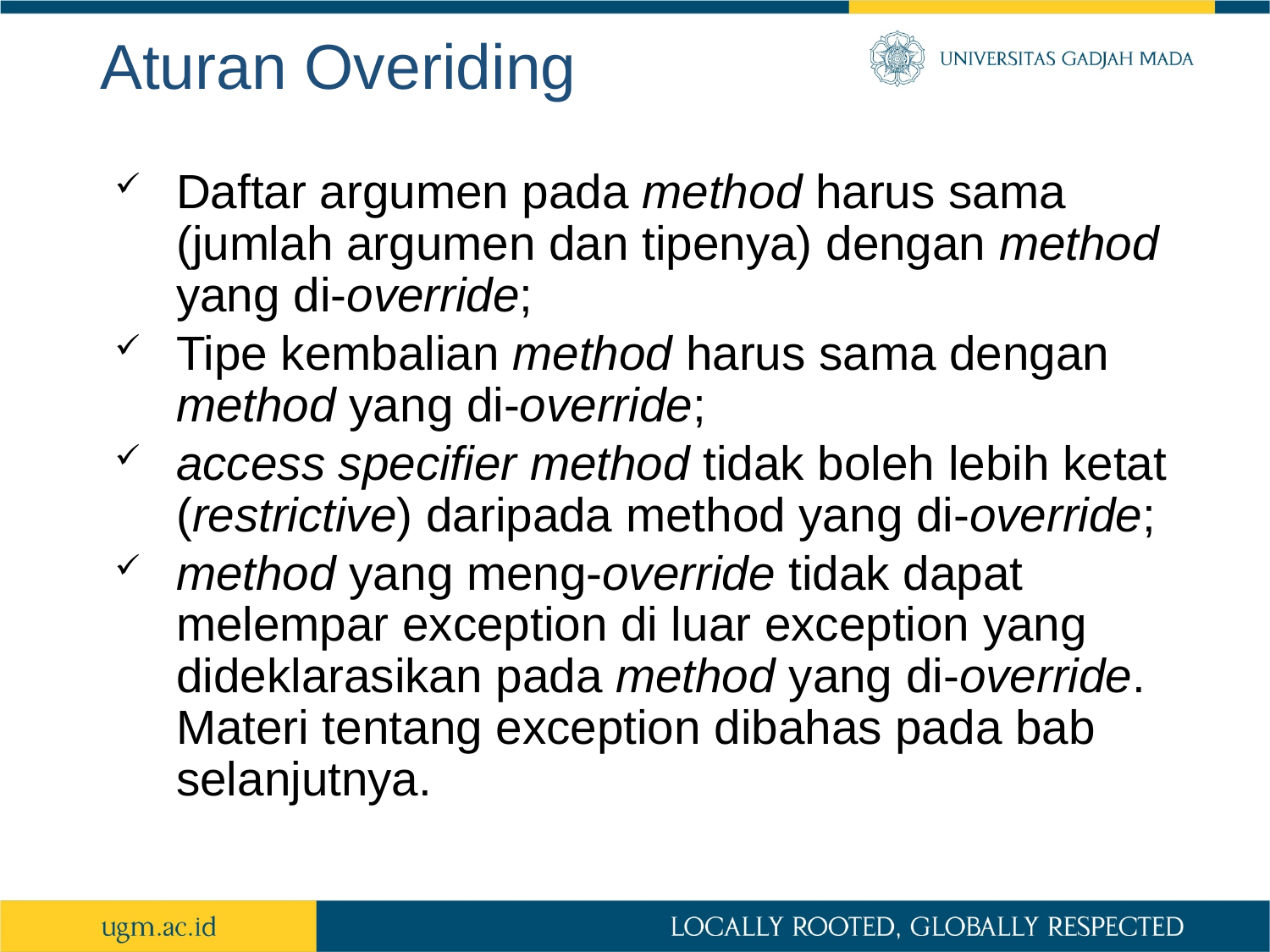

# Aturan Overiding
Daftar argumen pada method harus sama  (jumlah argumen dan tipenya) dengan method yang di-override;
Tipe kembalian method harus sama dengan method yang di-override;
access specifier method tidak boleh lebih ketat (restrictive) daripada method yang di-override;
method yang meng-override tidak dapat melempar exception di luar exception yang dideklarasikan pada method yang di-override. Materi tentang exception dibahas pada bab selanjutnya.